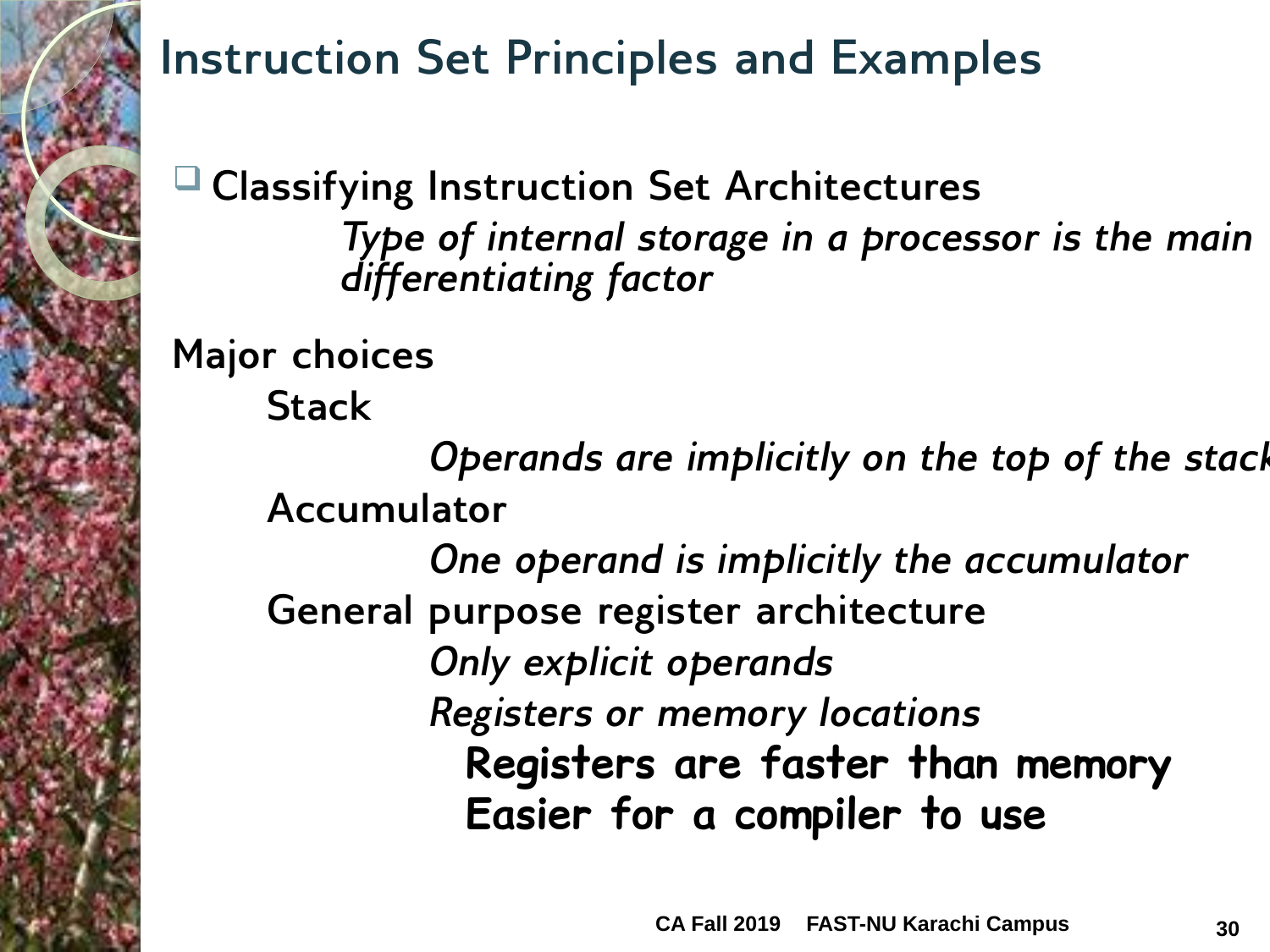

# Instruction Set Principles and Examples
Classifying Instruction Set Architectures
		Type of internal storage in a processor is the main 	differentiating factor

Major choices
	    Stack
		       Operands are implicitly on the top of the stack
	    Accumulator
		       One operand is implicitly the accumulator
	    General purpose register architecture
		       Only explicit operands
		       Registers or memory locations
	 		Registers are faster than memory
			Easier for a compiler to use
30
CA Fall 2019
FAST-NU Karachi Campus